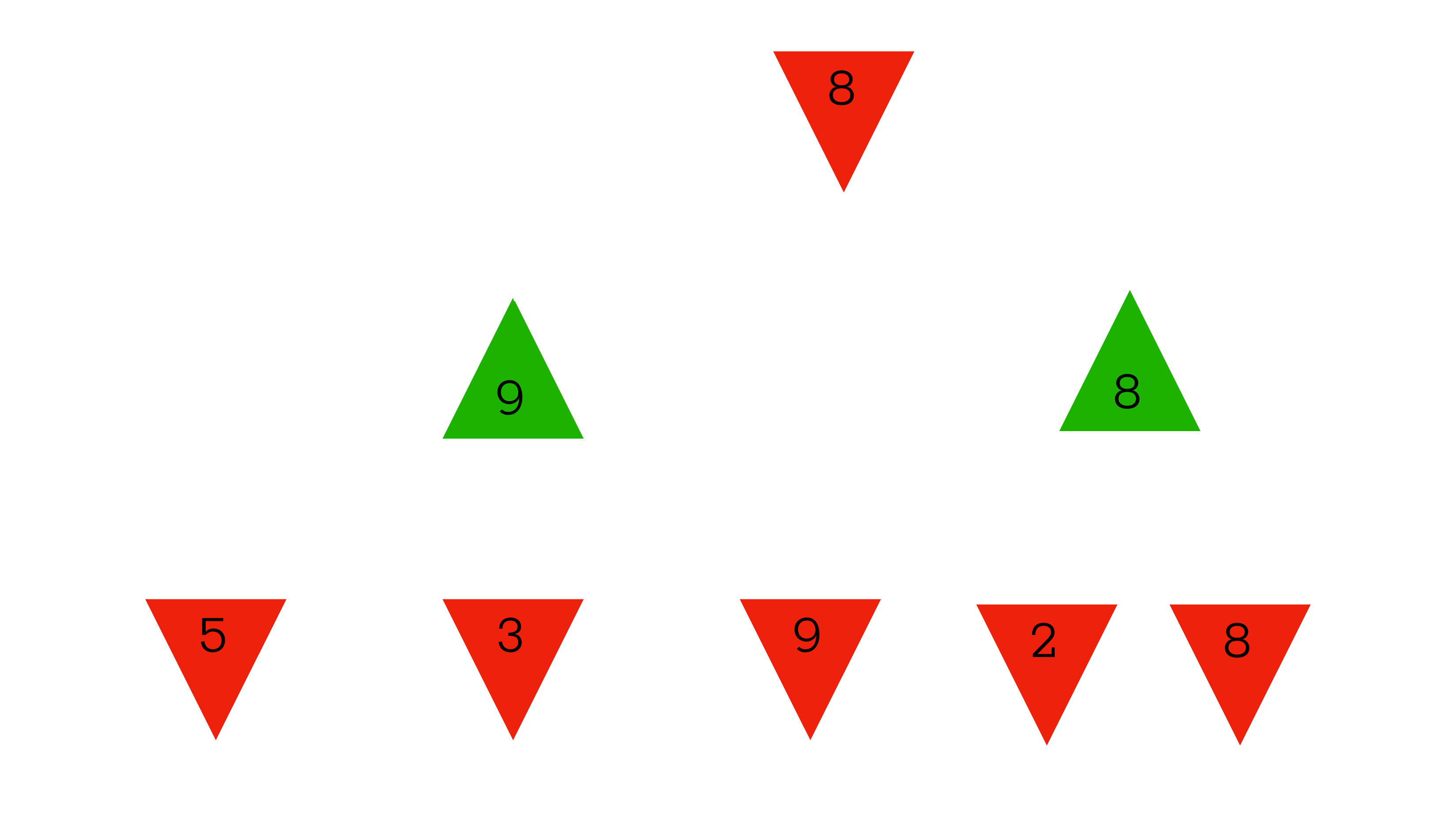

8

8
9
5
3
9

2
8